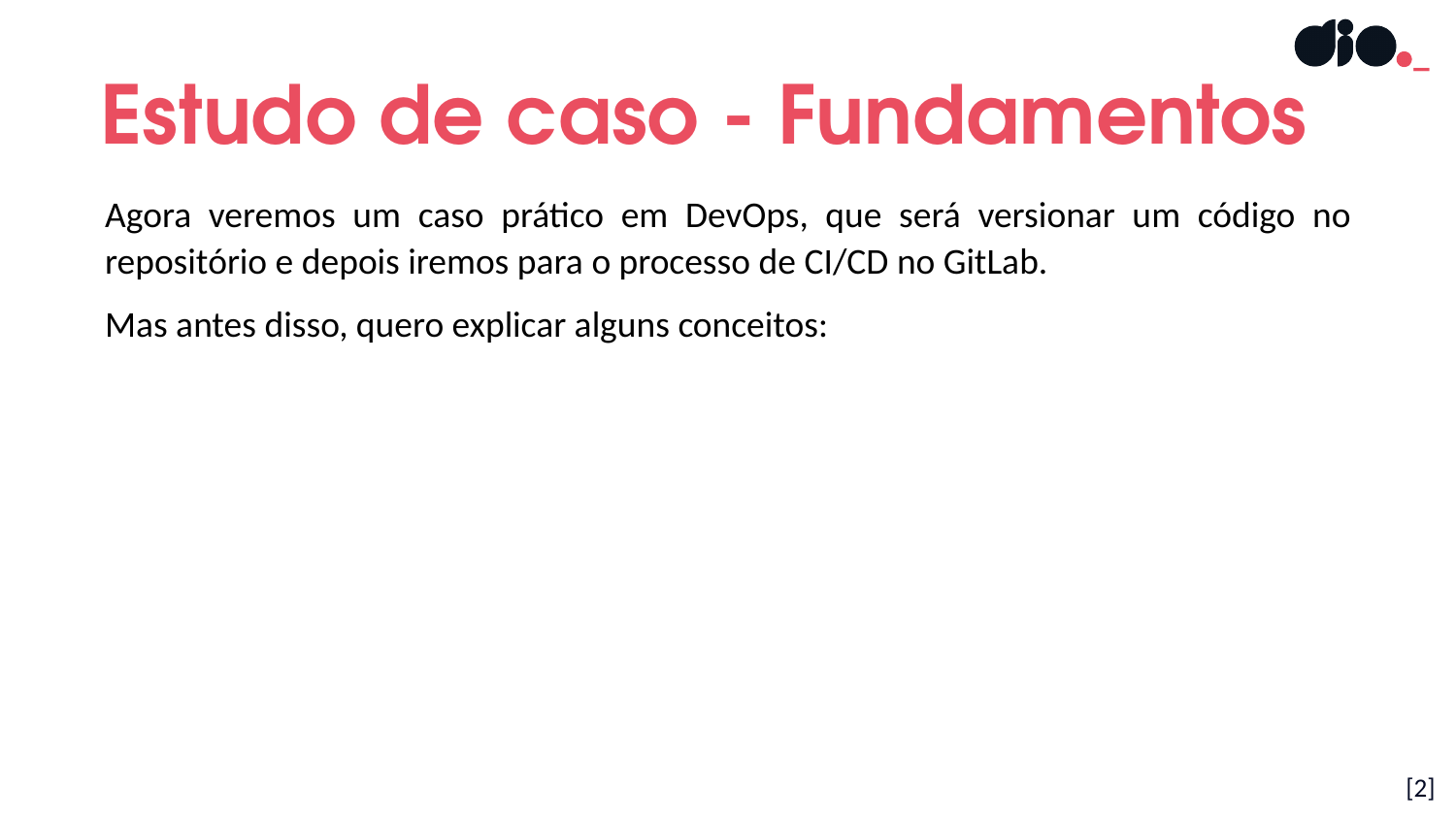

Estudo de caso - Fundamentos
Agora veremos um caso prático em DevOps, que será versionar um código no repositório e depois iremos para o processo de CI/CD no GitLab.
Mas antes disso, quero explicar alguns conceitos:
[2]